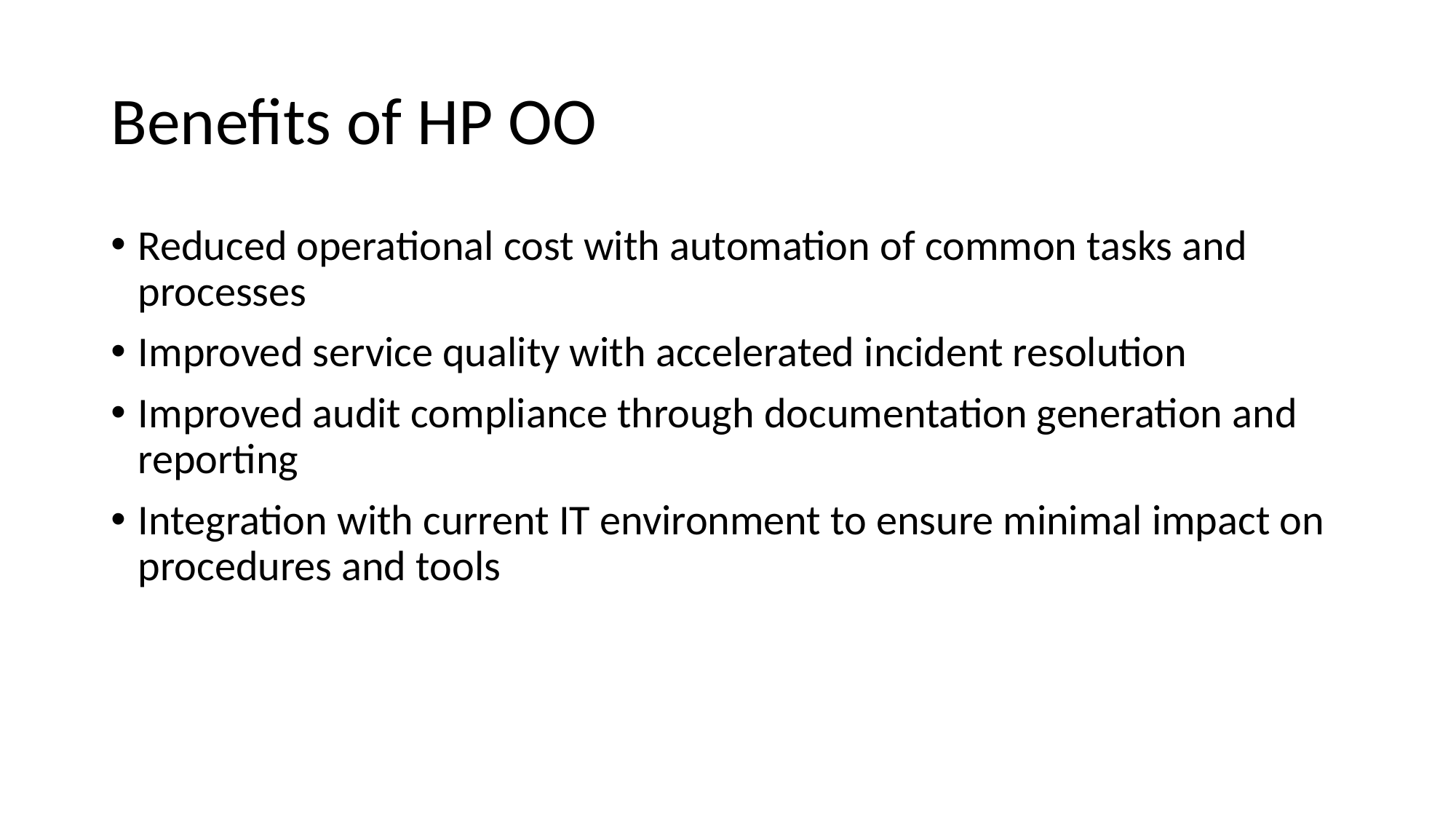

# Benefits of HP OO
Reduced operational cost with automation of common tasks and processes
Improved service quality with accelerated incident resolution
Improved audit compliance through documentation generation and reporting
Integration with current IT environment to ensure minimal impact on procedures and tools